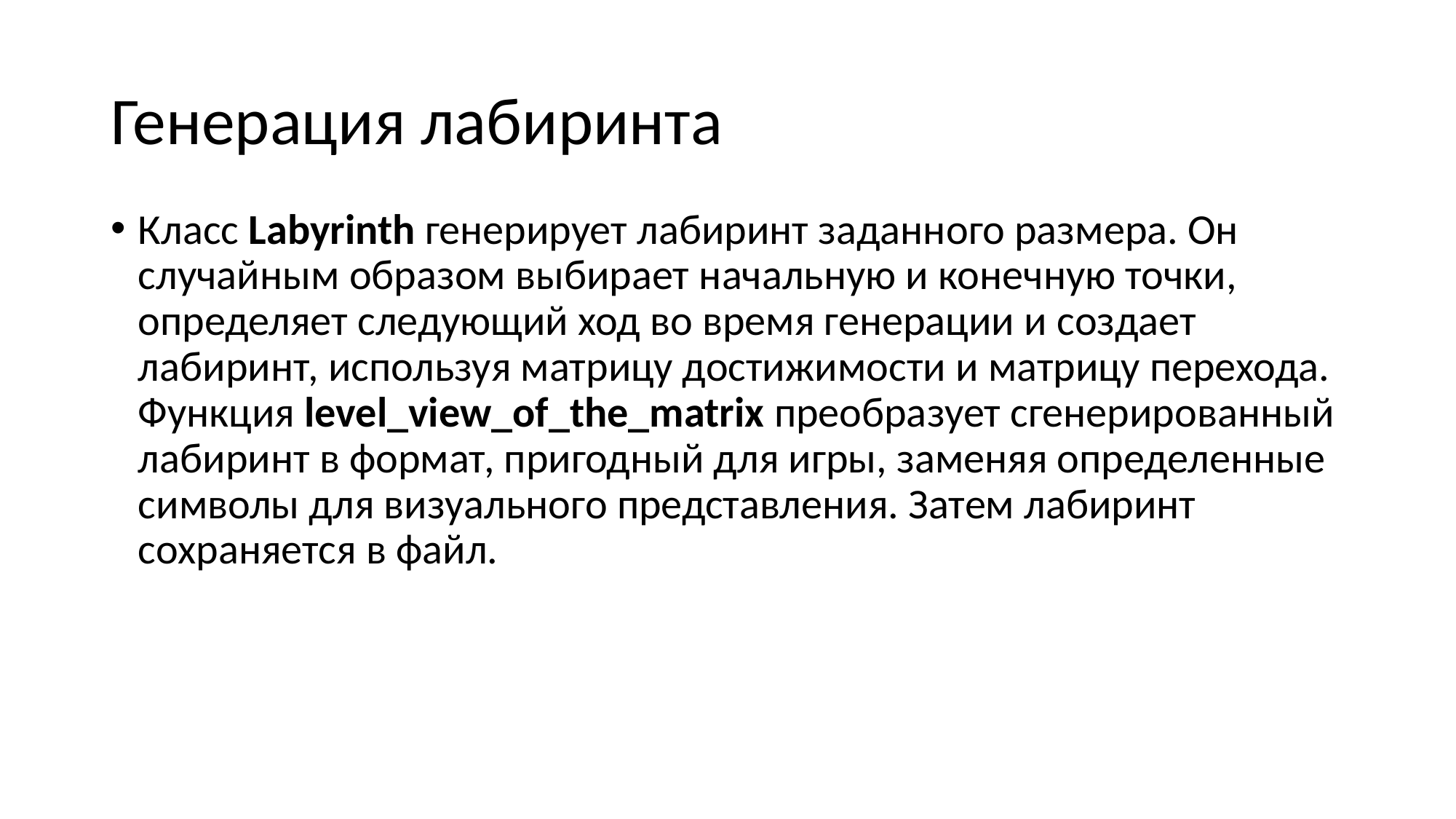

# Генерация лабиринта
Класс Labyrinth генерирует лабиринт заданного размера. Он случайным образом выбирает начальную и конечную точки, определяет следующий ход во время генерации и создает лабиринт, используя матрицу достижимости и матрицу перехода. Функция level_view_of_the_matrix преобразует сгенерированный лабиринт в формат, пригодный для игры, заменяя определенные символы для визуального представления. Затем лабиринт сохраняется в файл.